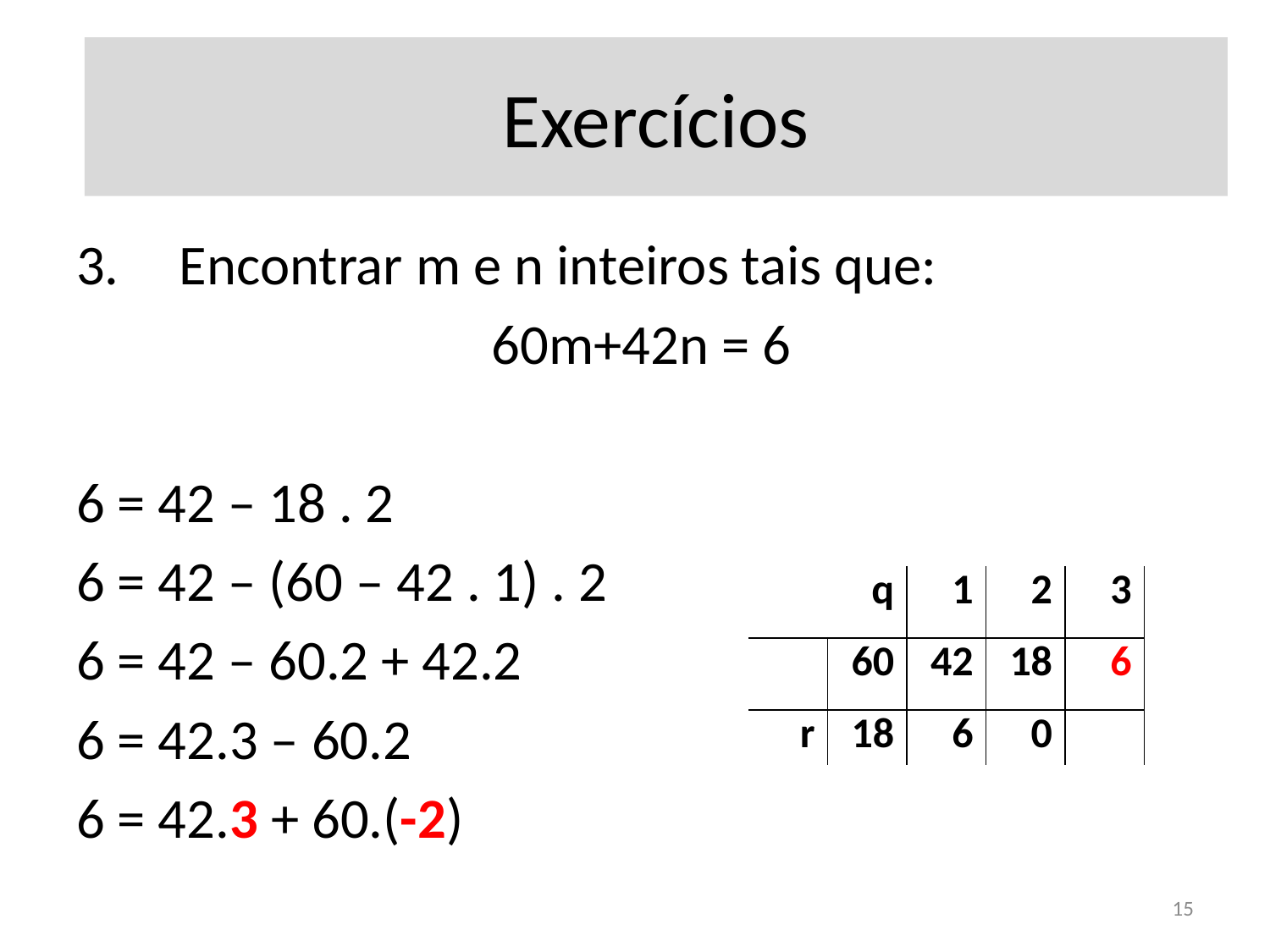

Exercícios
Encontrar m e n inteiros tais que:
 60m+42n = 6

6 = 42 – 18 . 2
6 = 42 – (60 – 42 . 1) . 2
6 = 42 – 60.2 + 42.2
6 = 42.3 – 60.2
6 = 42.3 + 60.(-2)

| q |  | 1 | 2 | 3 |
| --- | --- | --- | --- | --- |
|  | 60 | 42 | 18 | 6 |
| r | 18 | 6 | 0 |  |
15